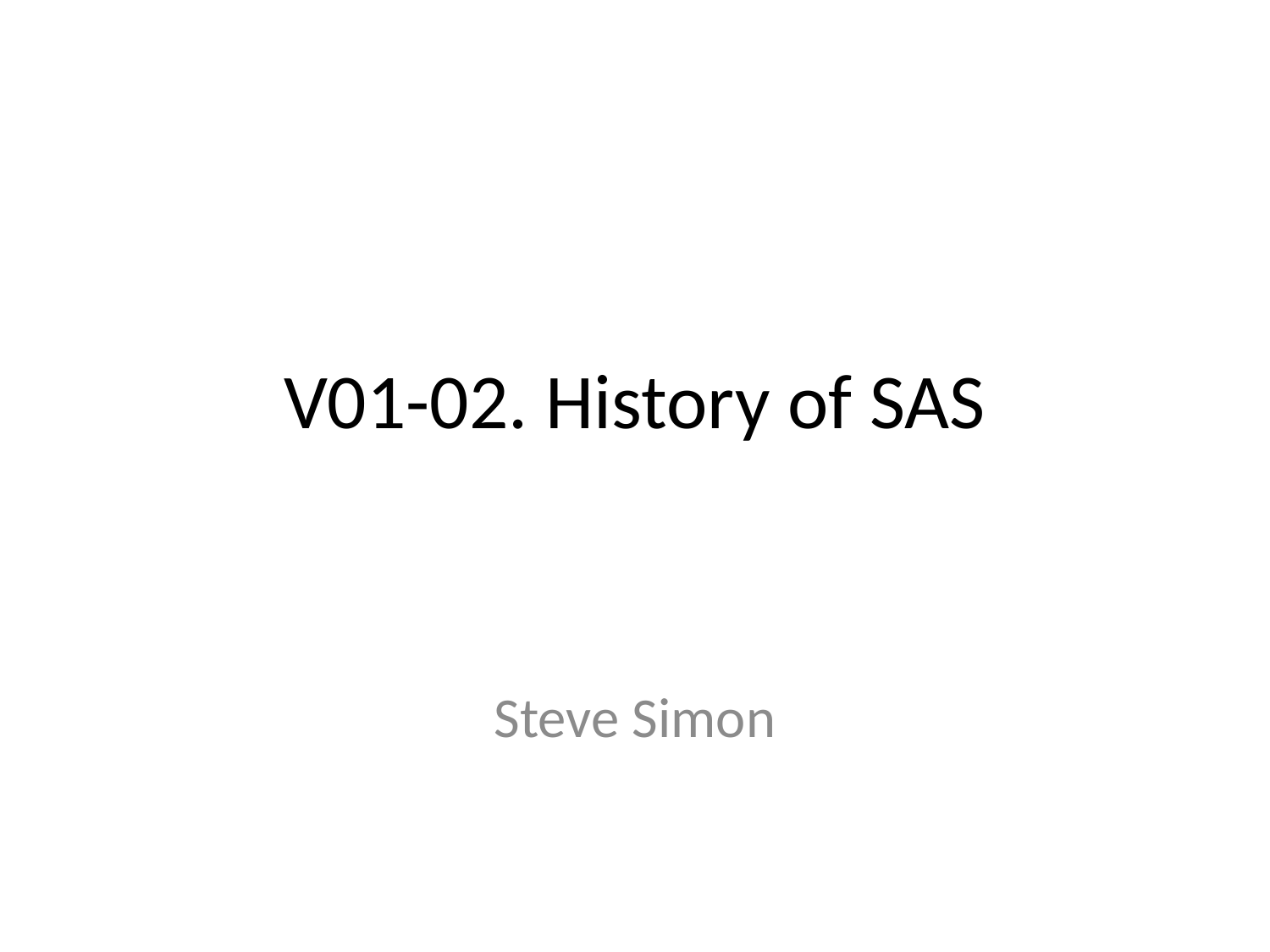

# V01-02. History of SAS
Steve Simon